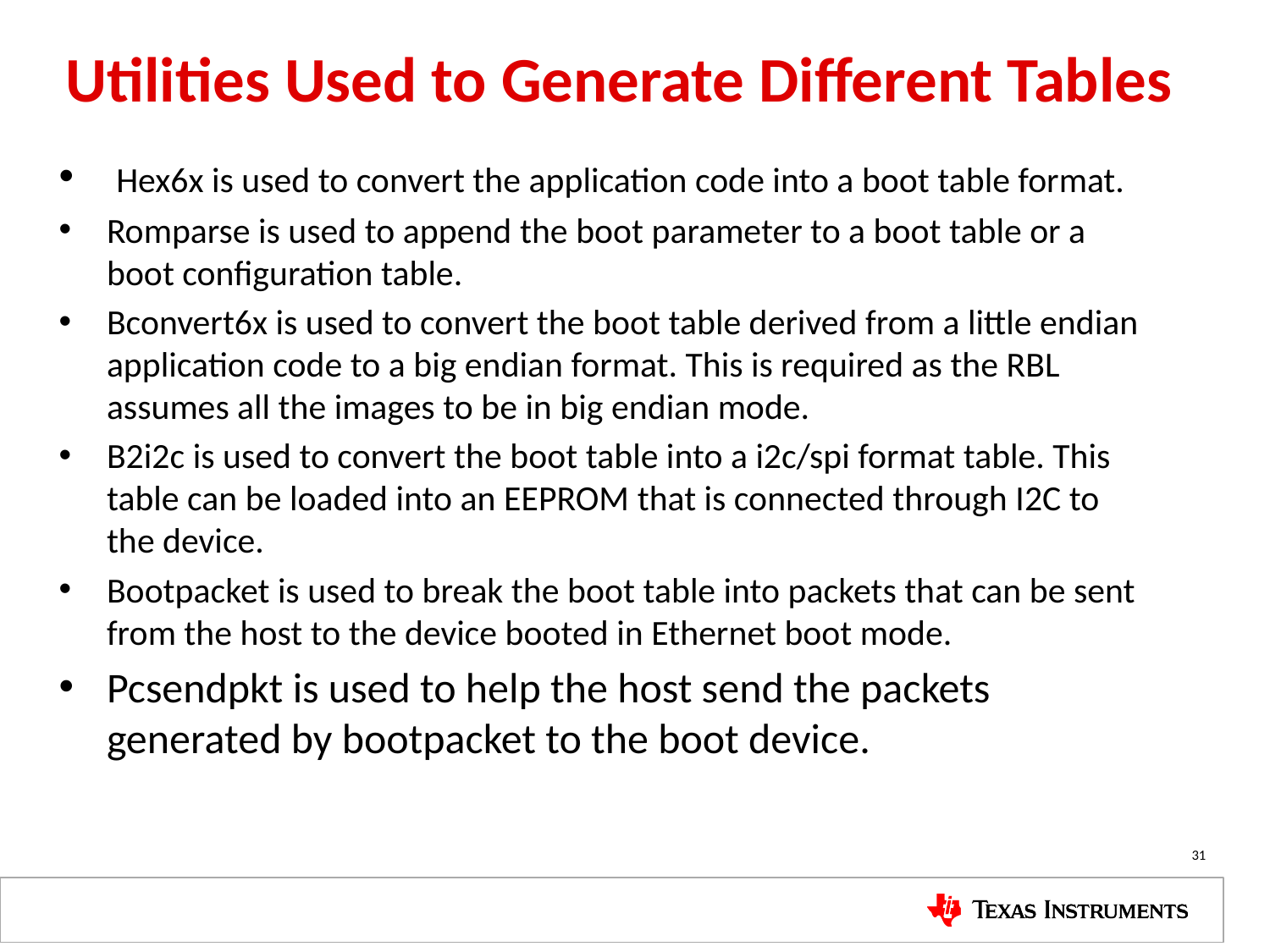

# Utilities Used to Generate Different Tables
 Hex6x is used to convert the application code into a boot table format.
Romparse is used to append the boot parameter to a boot table or a boot configuration table.
Bconvert6x is used to convert the boot table derived from a little endian application code to a big endian format. This is required as the RBL assumes all the images to be in big endian mode.
B2i2c is used to convert the boot table into a i2c/spi format table. This table can be loaded into an EEPROM that is connected through I2C to the device.
Bootpacket is used to break the boot table into packets that can be sent from the host to the device booted in Ethernet boot mode.
Pcsendpkt is used to help the host send the packets generated by bootpacket to the boot device.
31